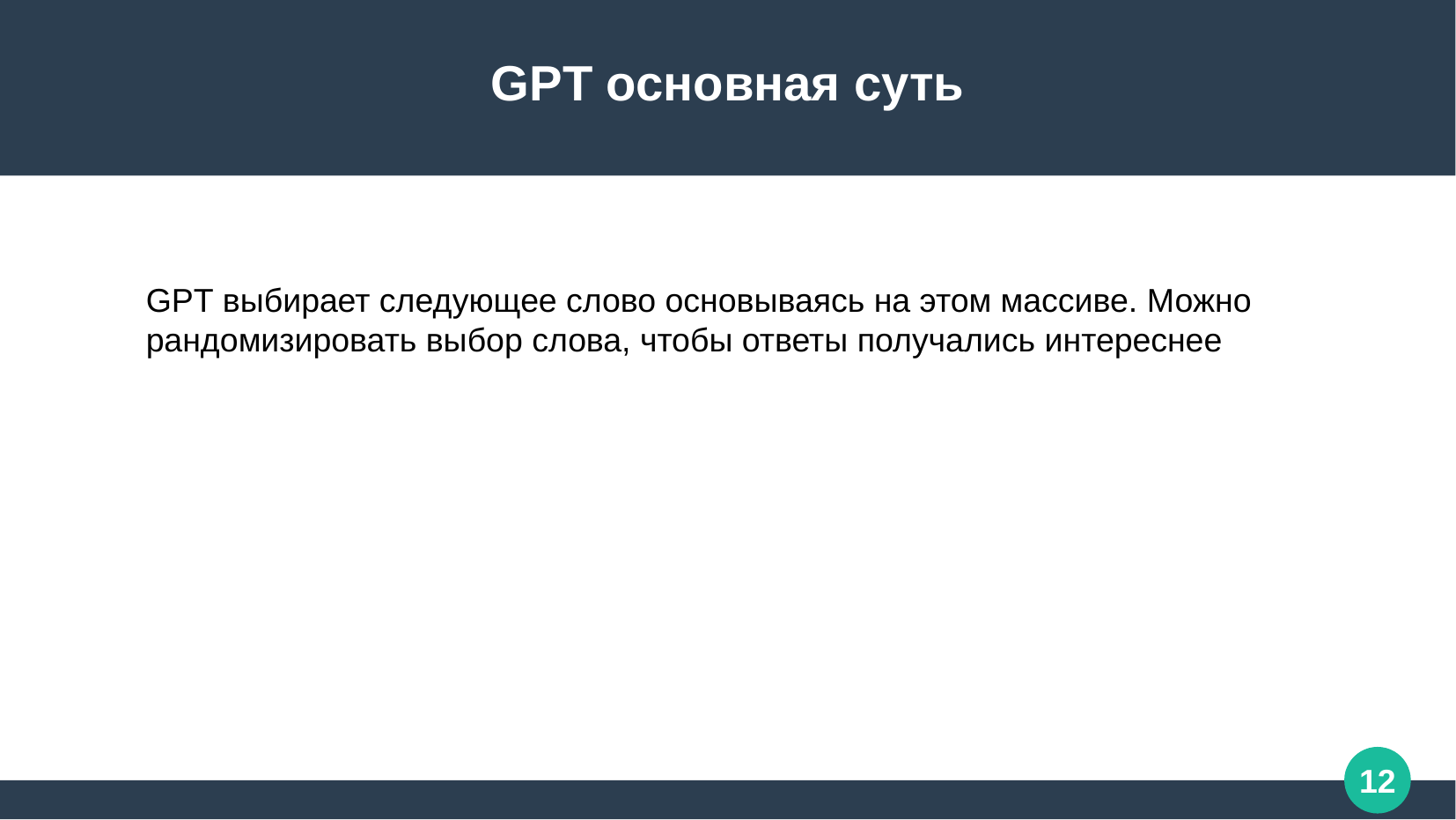

# GPT основная суть
GPT выбирает следующее слово основываясь на этом массиве. Можно рандомизировать выбор слова, чтобы ответы получались интереснее